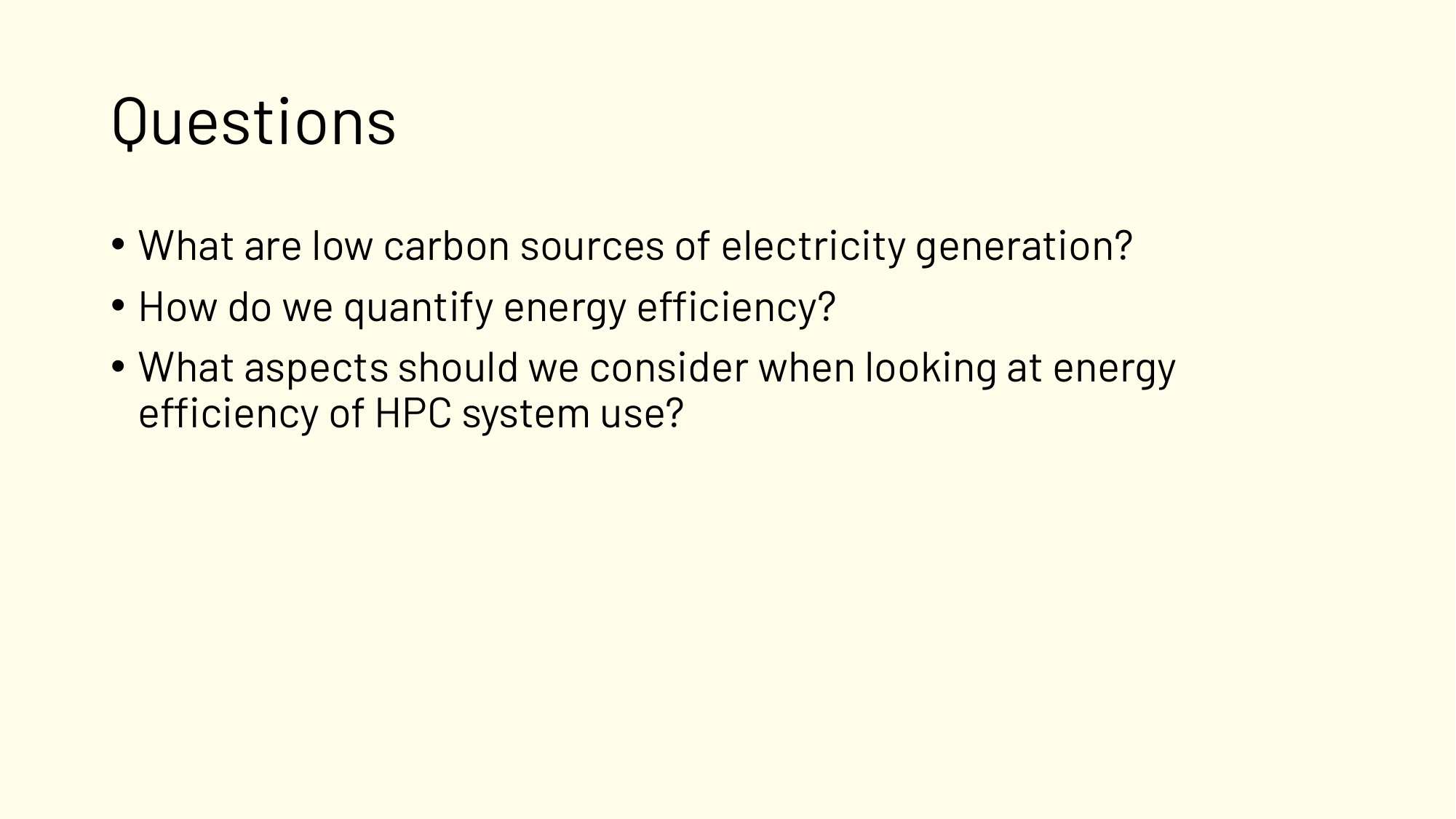

# Questions
What are low carbon sources of electricity generation?
How do we quantify energy efficiency?
What aspects should we consider when looking at energy efficiency of HPC system use?